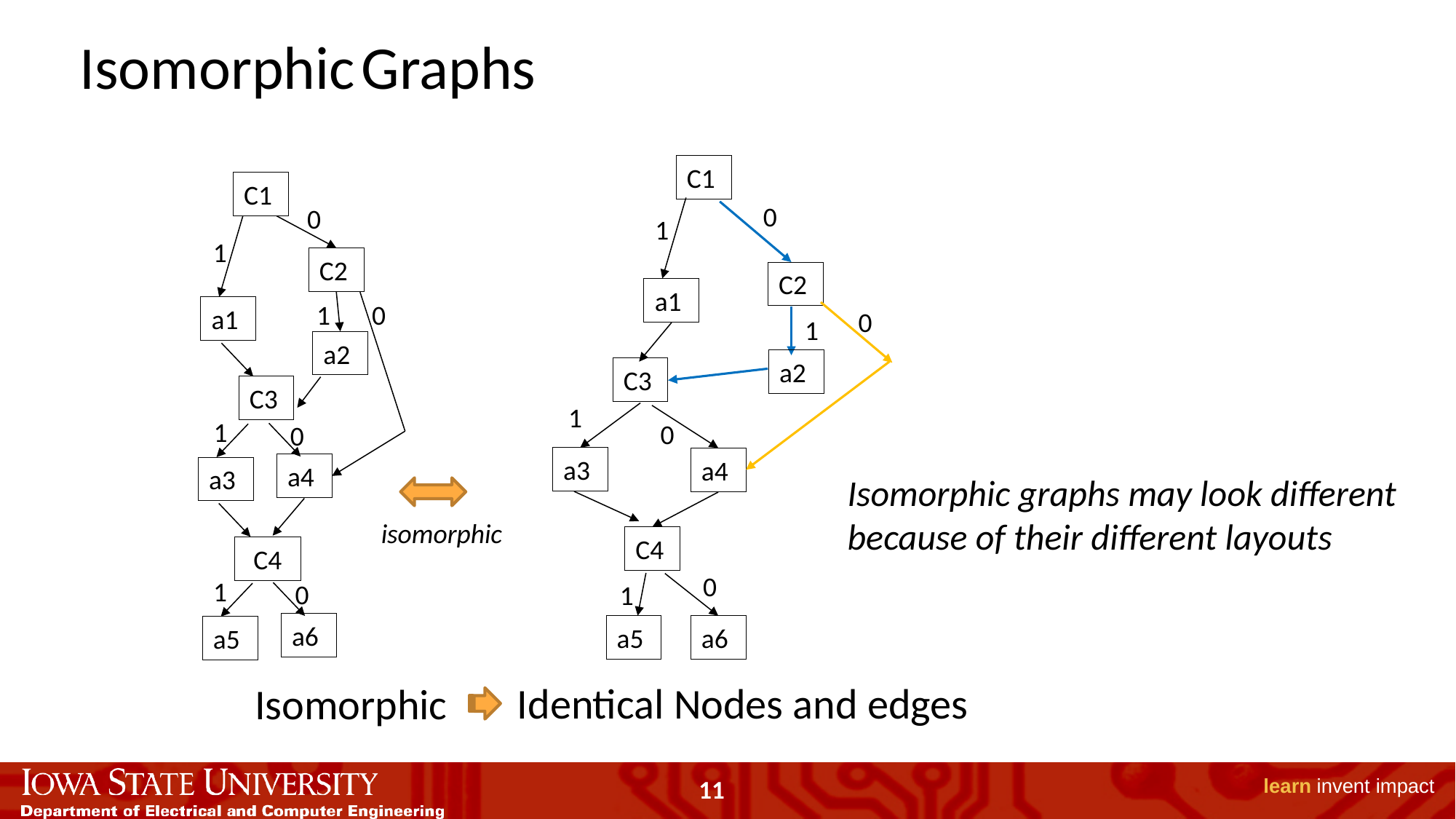

Isomorphic Graphs
C1
1
a1
C3
1
a3
a4
C4
0
1
a5
a6
0
C2
1
a2
0
0
C1
C2
a1
C3
a4
a3
C4
0
1
1
0
a2
1
0
1
0
a6
a5
Isomorphic graphs may look different because of their different layouts

isomorphic
Identical Nodes and edges
Isomorphic

11